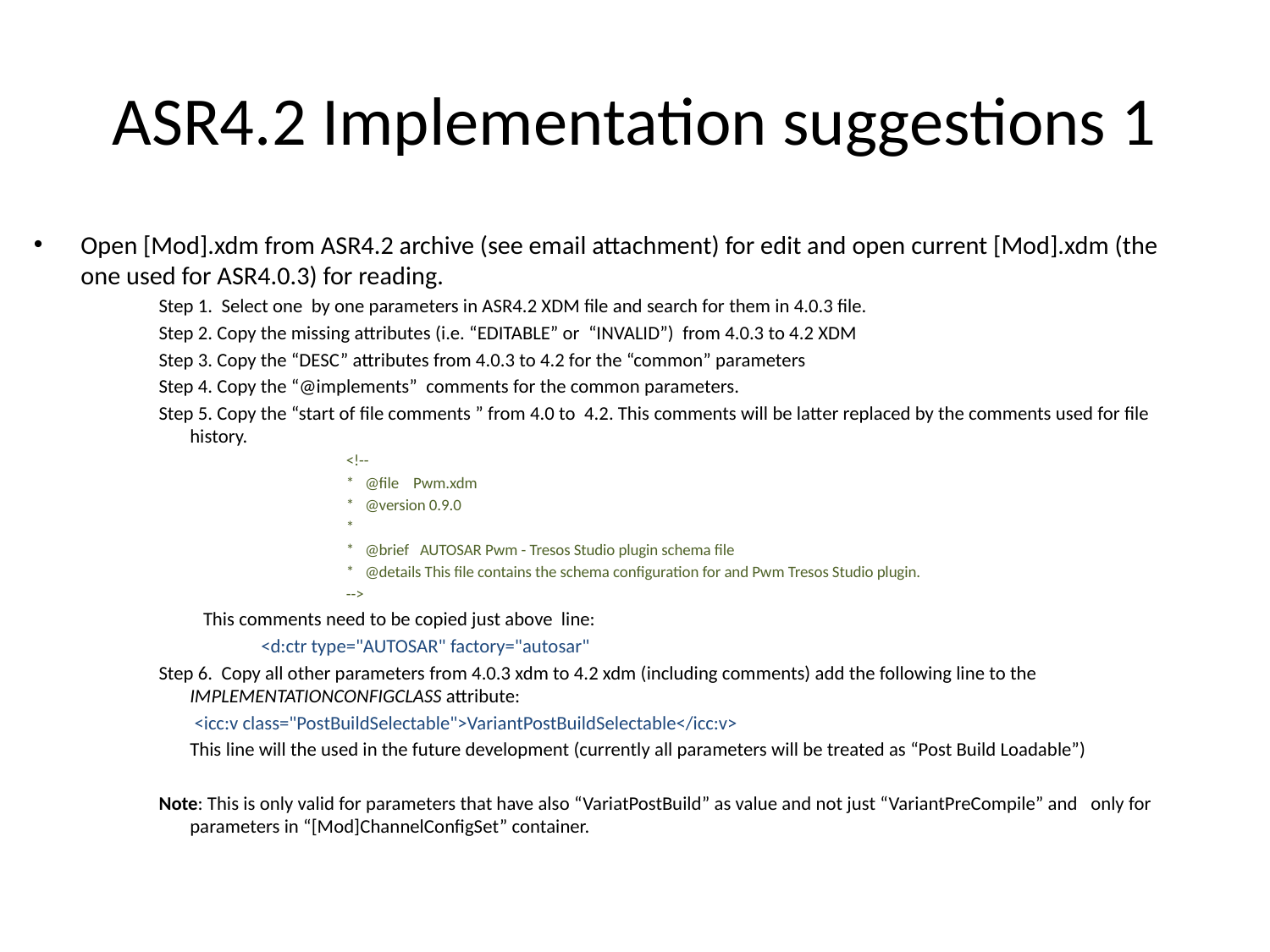

# ASR4.2 Implementation suggestions 1
Open [Mod].xdm from ASR4.2 archive (see email attachment) for edit and open current [Mod].xdm (the one used for ASR4.0.3) for reading.
Step 1.  Select one  by one parameters in ASR4.2 XDM file and search for them in 4.0.3 file.
Step 2. Copy the missing attributes (i.e. “EDITABLE” or  “INVALID”)  from 4.0.3 to 4.2 XDM
Step 3. Copy the “DESC” attributes from 4.0.3 to 4.2 for the “common” parameters
Step 4. Copy the “@implements”  comments for the common parameters.
Step 5. Copy the “start of file comments ” from 4.0 to  4.2. This comments will be latter replaced by the comments used for file history.
<!--
*   @file    Pwm.xdm
*   @version 0.9.0
*
*   @brief   AUTOSAR Pwm - Tresos Studio plugin schema file
*   @details This file contains the schema configuration for and Pwm Tresos Studio plugin.
-->
          This comments need to be copied just above  line:
                       <d:ctr type="AUTOSAR" factory="autosar"
Step 6.  Copy all other parameters from 4.0.3 xdm to 4.2 xdm (including comments) add the following line to the              IMPLEMENTATIONCONFIGCLASS attribute:
		 <icc:v class="PostBuildSelectable">VariantPostBuildSelectable</icc:v>
	This line will the used in the future development (currently all parameters will be treated as “Post Build Loadable”)

Note: This is only valid for parameters that have also “VariatPostBuild” as value and not just “VariantPreCompile” and   only for   parameters in “[Mod]ChannelConfigSet” container.